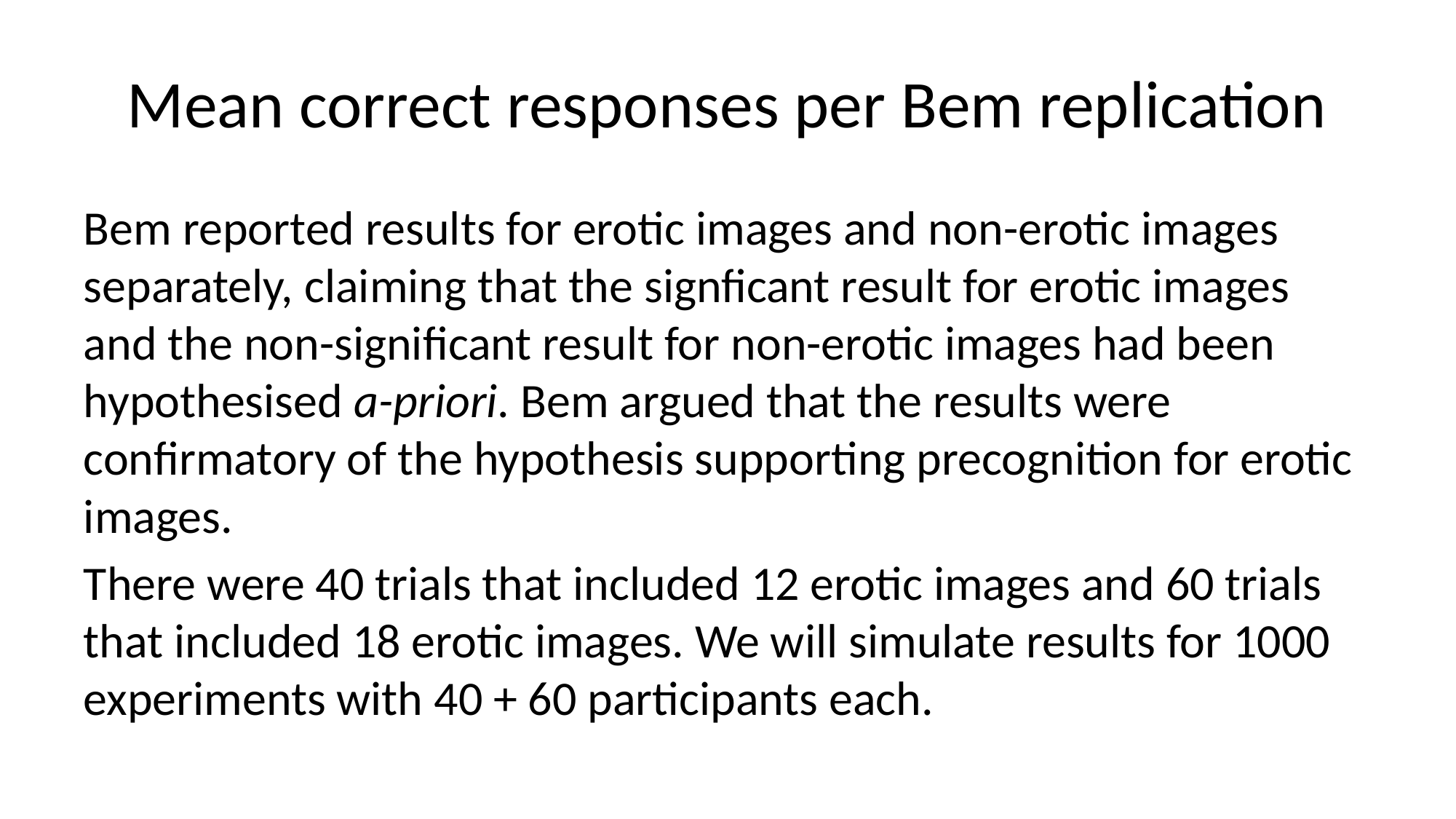

# Mean correct responses per Bem replication
Bem reported results for erotic images and non-erotic images separately, claiming that the signficant result for erotic images and the non-significant result for non-erotic images had been hypothesised a-priori. Bem argued that the results were confirmatory of the hypothesis supporting precognition for erotic images.
There were 40 trials that included 12 erotic images and 60 trials that included 18 erotic images. We will simulate results for 1000 experiments with 40 + 60 participants each.